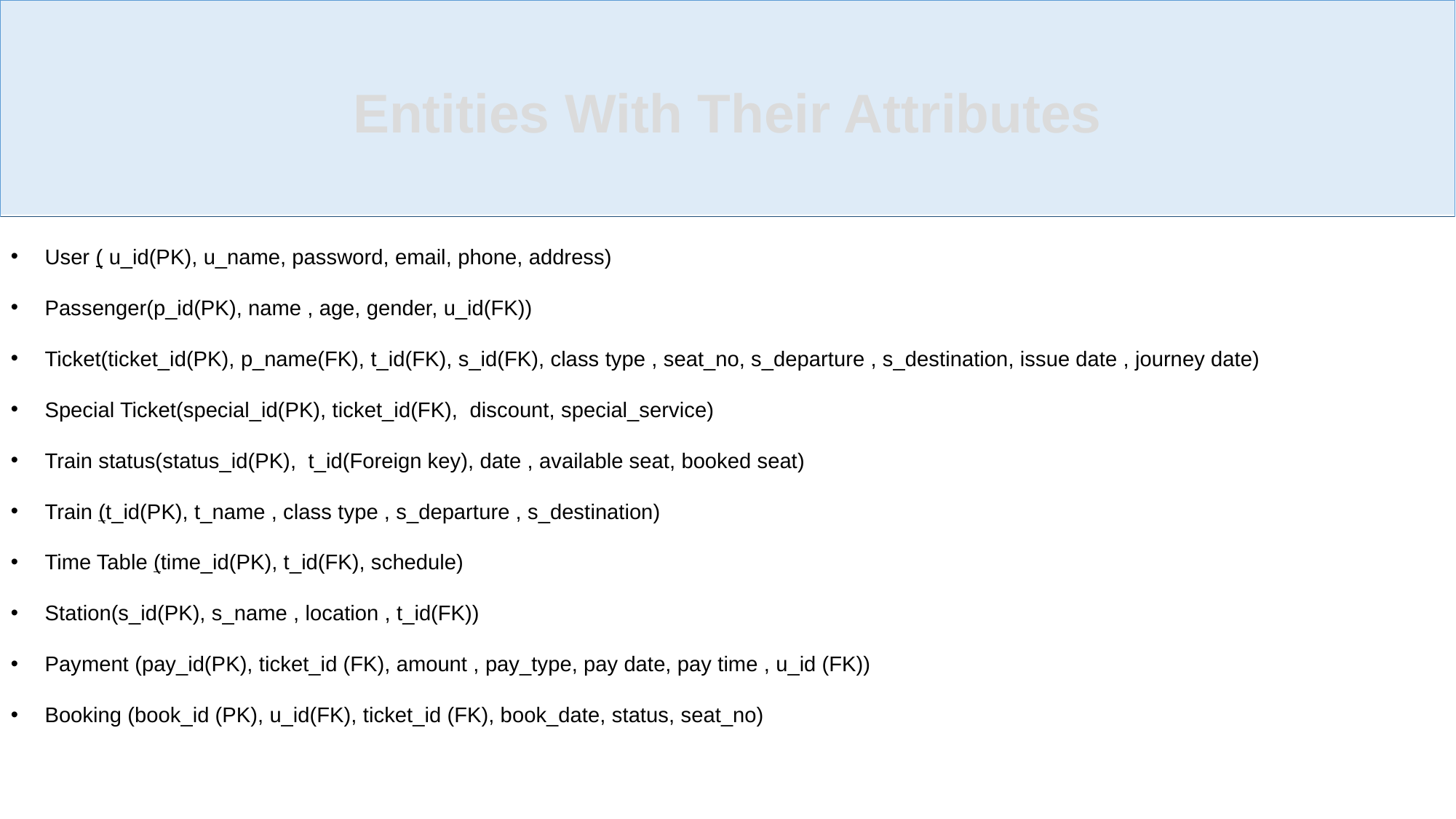

Entities With Their Attributes
User ( u_id(PK), u_name, password, email, phone, address)

Passenger(p_id(PK), name , age, gender, u_id(FK))

Ticket(ticket_id(PK), p_name(FK), t_id(FK), s_id(FK), class type , seat_no, s_departure , s_destination, issue date , journey date)

Special Ticket(special_id(PK), ticket_id(FK),  discount, special_service)

Train status(status_id(PK),  t_id(Foreign key), date , available seat, booked seat)

Train (t_id(PK), t_name , class type , s_departure , s_destination)

Time Table (time_id(PK), t_id(FK), schedule)

Station(s_id(PK), s_name , location , t_id(FK))

Payment (pay_id(PK), ticket_id (FK), amount , pay_type, pay date, pay time , u_id (FK))

Booking (book_id (PK), u_id(FK), ticket_id (FK), book_date, status, seat_no)